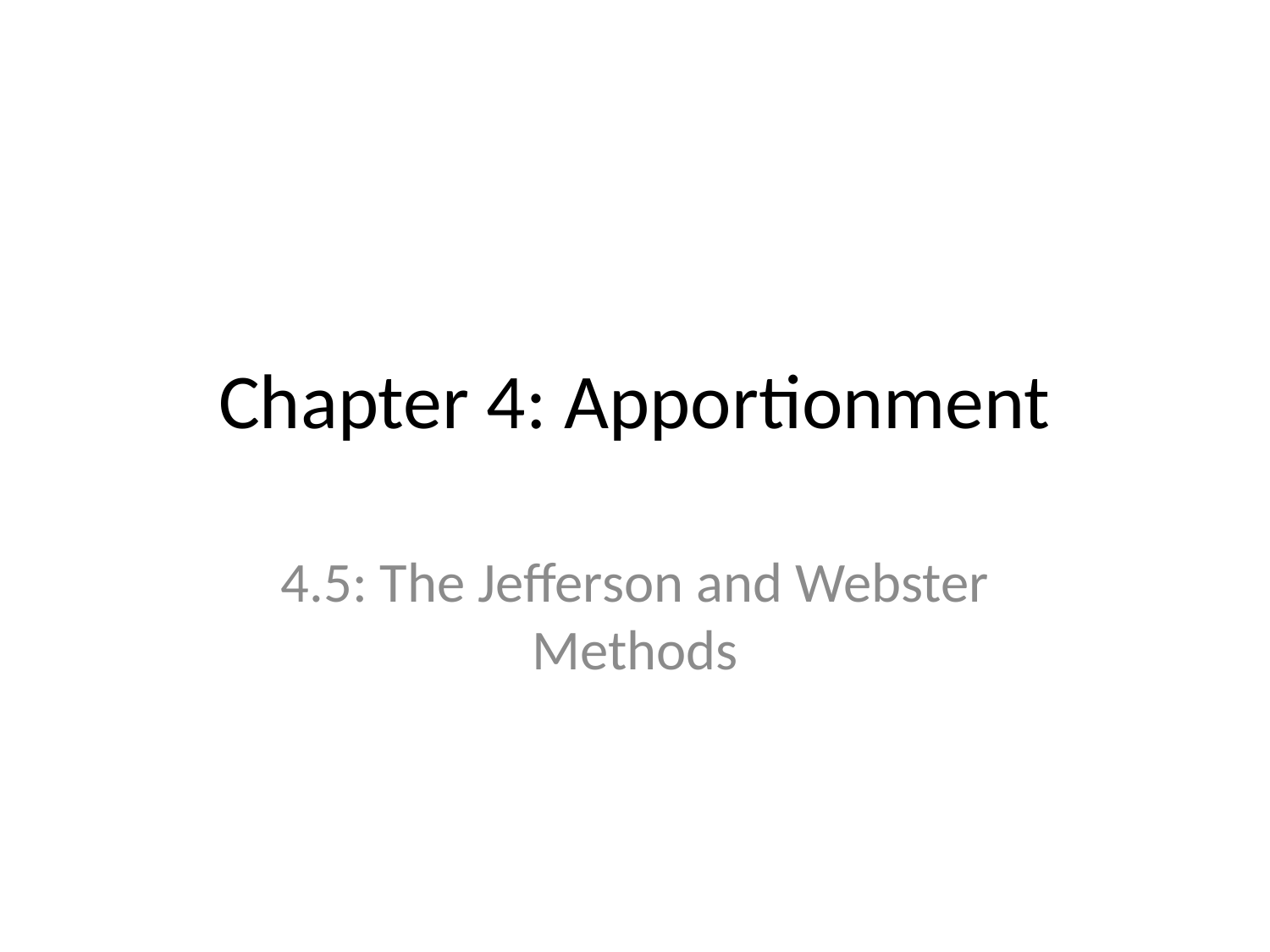

# Chapter 4: Apportionment
4.5: The Jefferson and Webster Methods